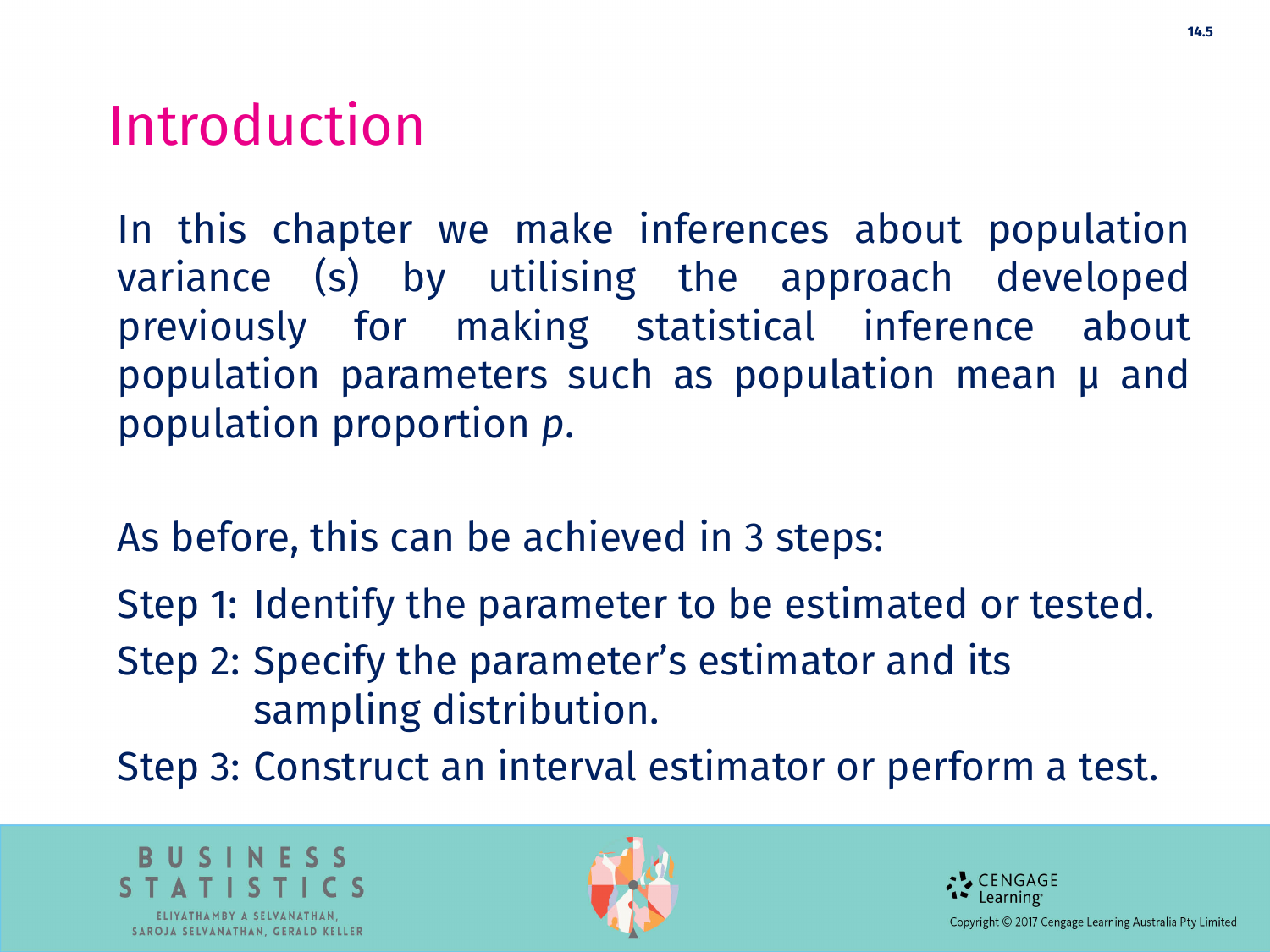

14.5
# Introduction
In this chapter we make inferences about population variance (s) by utilising the approach developed previously for making statistical inference about population parameters such as population mean μ and population proportion p.

As before, this can be achieved in 3 steps:
Step 1:	Identify the parameter to be estimated or tested.
Step 2:	Specify the parameter’s estimator and its sampling distribution.
Step 3:	Construct an interval estimator or perform a test.